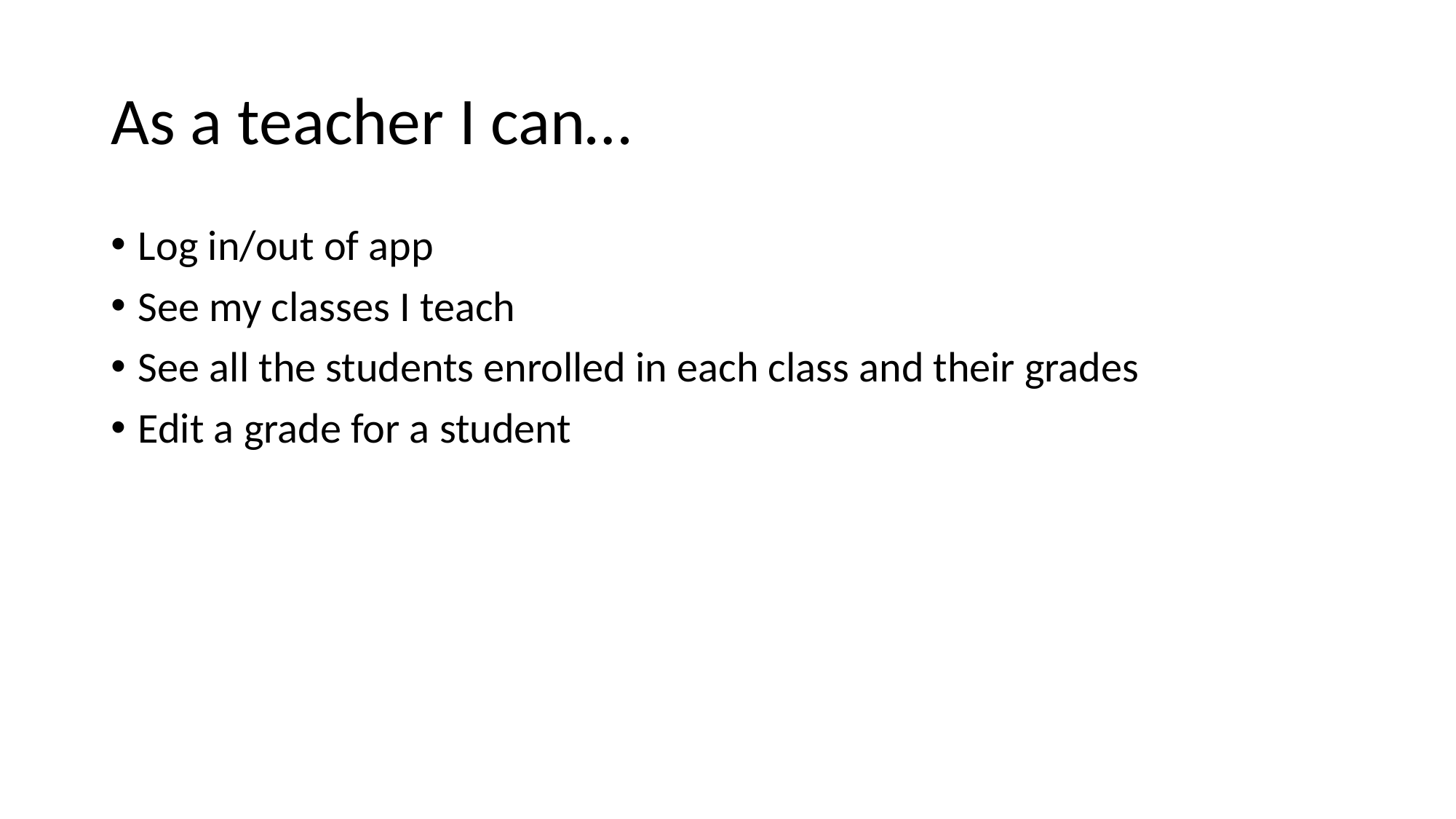

# As a teacher I can…
Log in/out of app
See my classes I teach
See all the students enrolled in each class and their grades
Edit a grade for a student